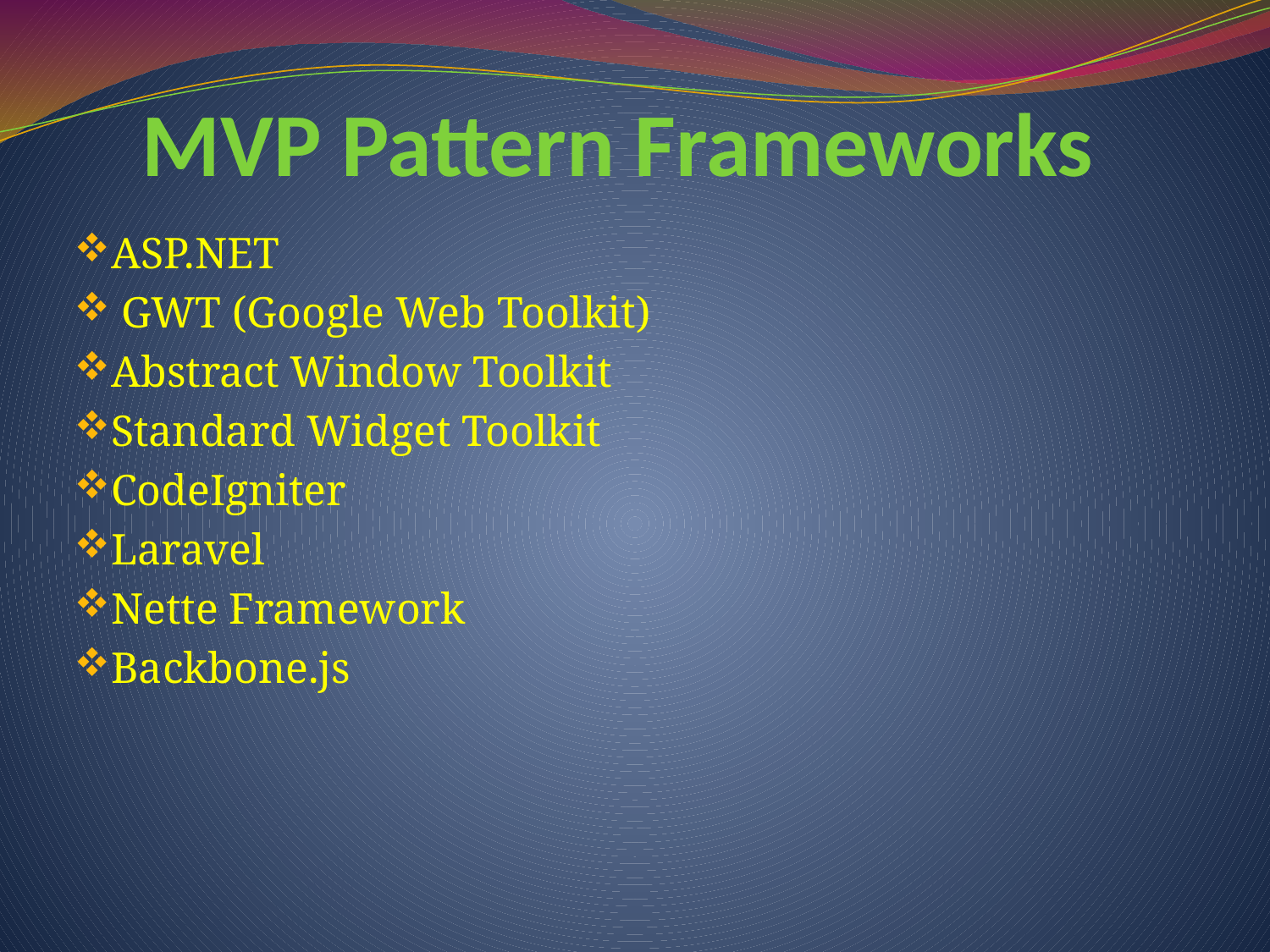

# MVP Pattern Frameworks
ASP.NET
 GWT (Google Web Toolkit)
Abstract Window Toolkit
Standard Widget Toolkit
CodeIgniter
Laravel
Nette Framework
Backbone.js